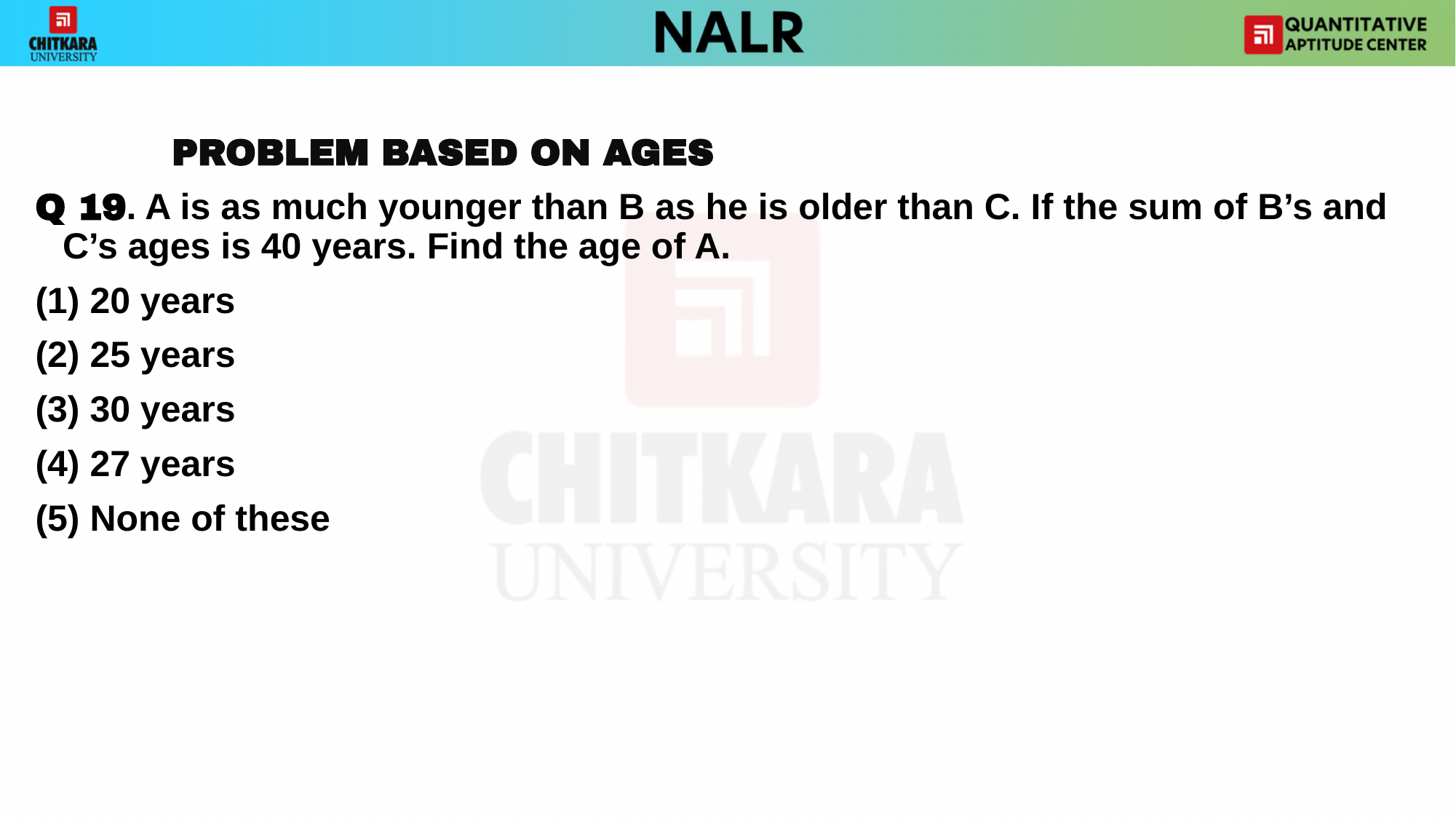

#
		PROBLEM BASED ON AGES
Q 19. A is as much younger than B as he is older than C. If the sum of B’s and C’s ages is 40 years. Find the age of A.
20 years
(2) 25 years
(3) 30 years
(4) 27 years
(5) None of these